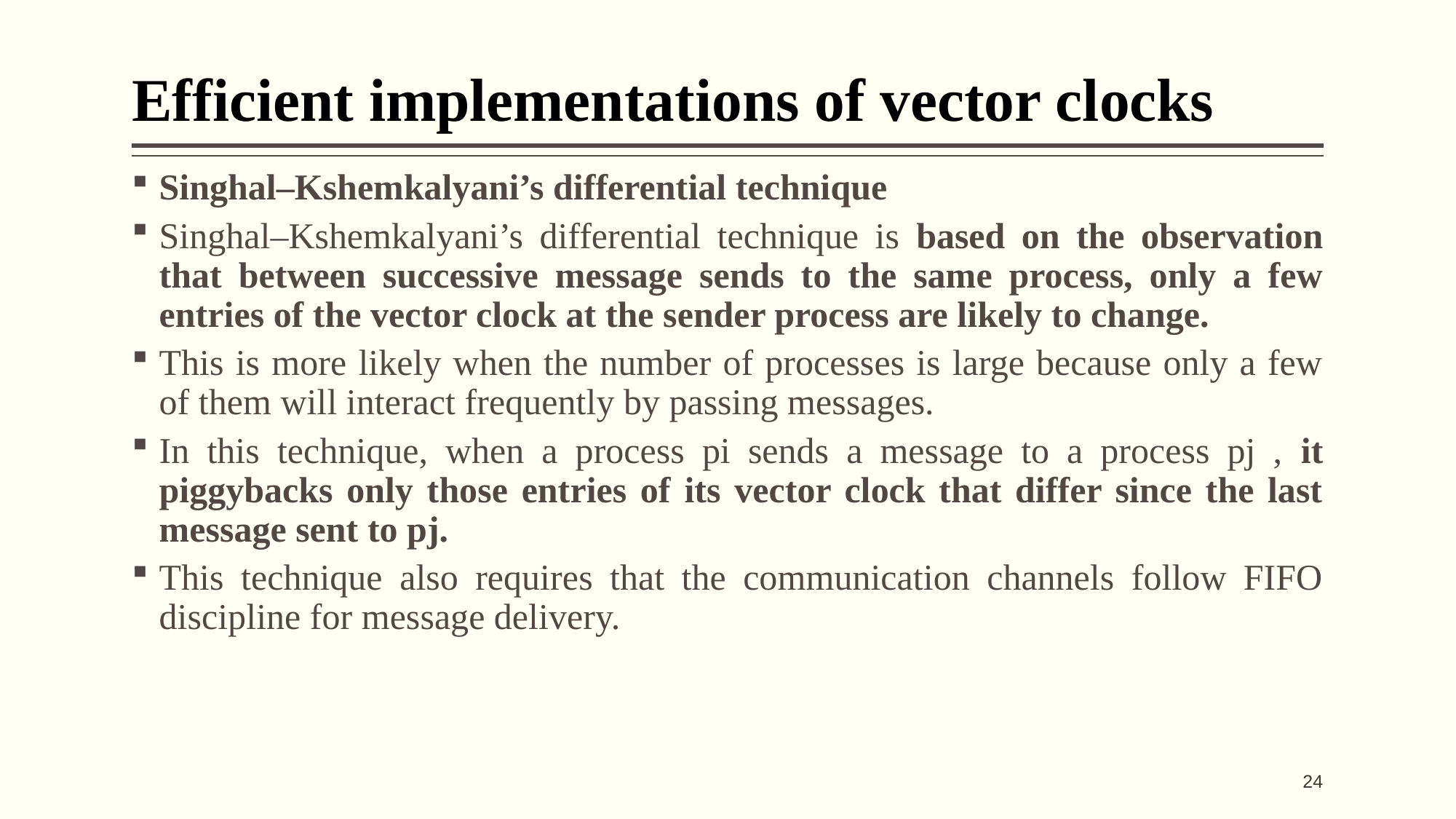

# Efficient implementations of vector clocks
Singhal–Kshemkalyani’s differential technique
Singhal–Kshemkalyani’s differential technique is based on the observation that between successive message sends to the same process, only a few entries of the vector clock at the sender process are likely to change.
This is more likely when the number of processes is large because only a few of them will interact frequently by passing messages.
In this technique, when a process pi sends a message to a process pj , it piggybacks only those entries of its vector clock that differ since the last message sent to pj.
This technique also requires that the communication channels follow FIFO discipline for message delivery.

24